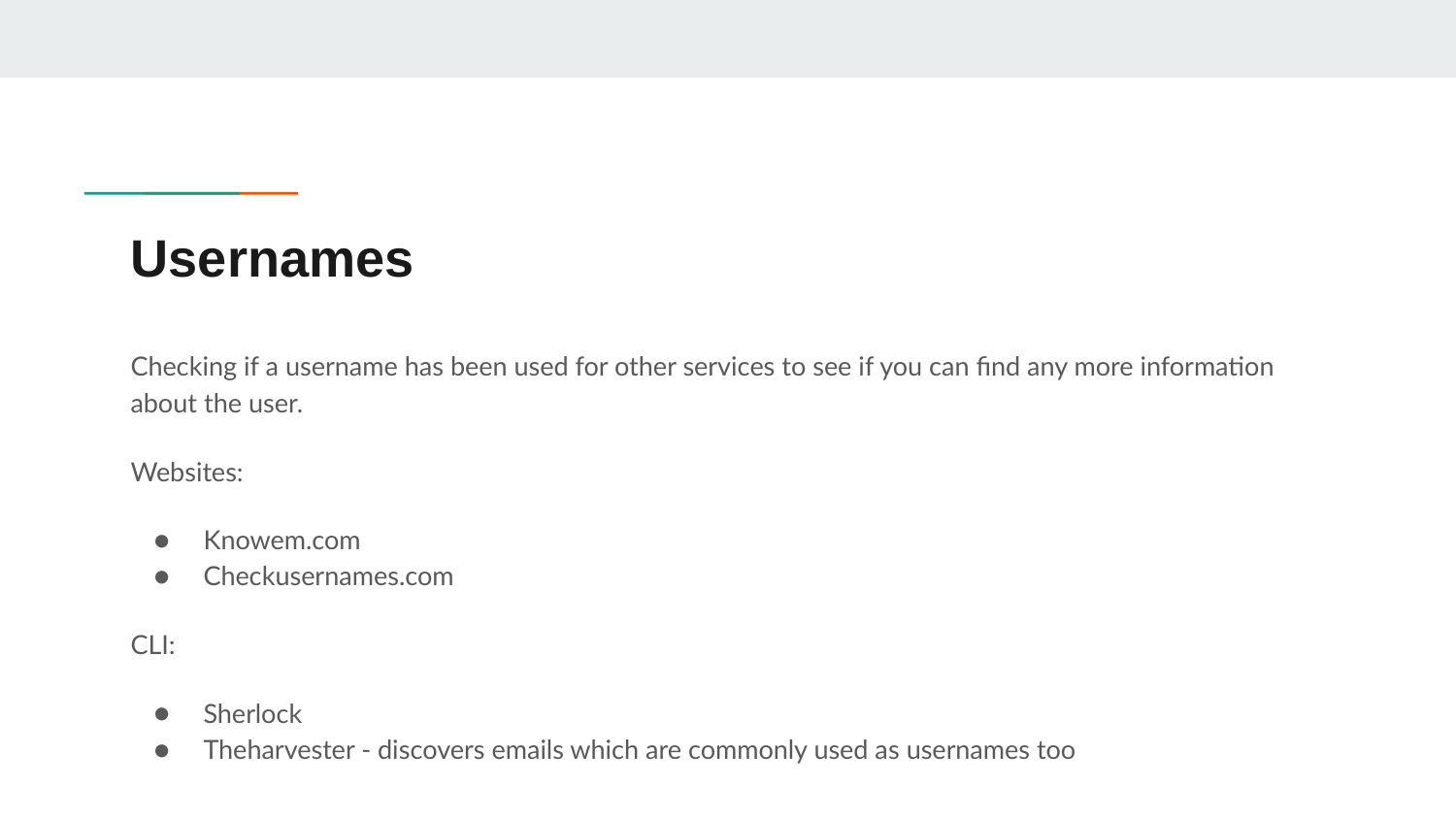

# Usernames
Checking if a username has been used for other services to see if you can find any more information about the user.
Websites:
Knowem.com
Checkusernames.com
CLI:
Sherlock
Theharvester - discovers emails which are commonly used as usernames too